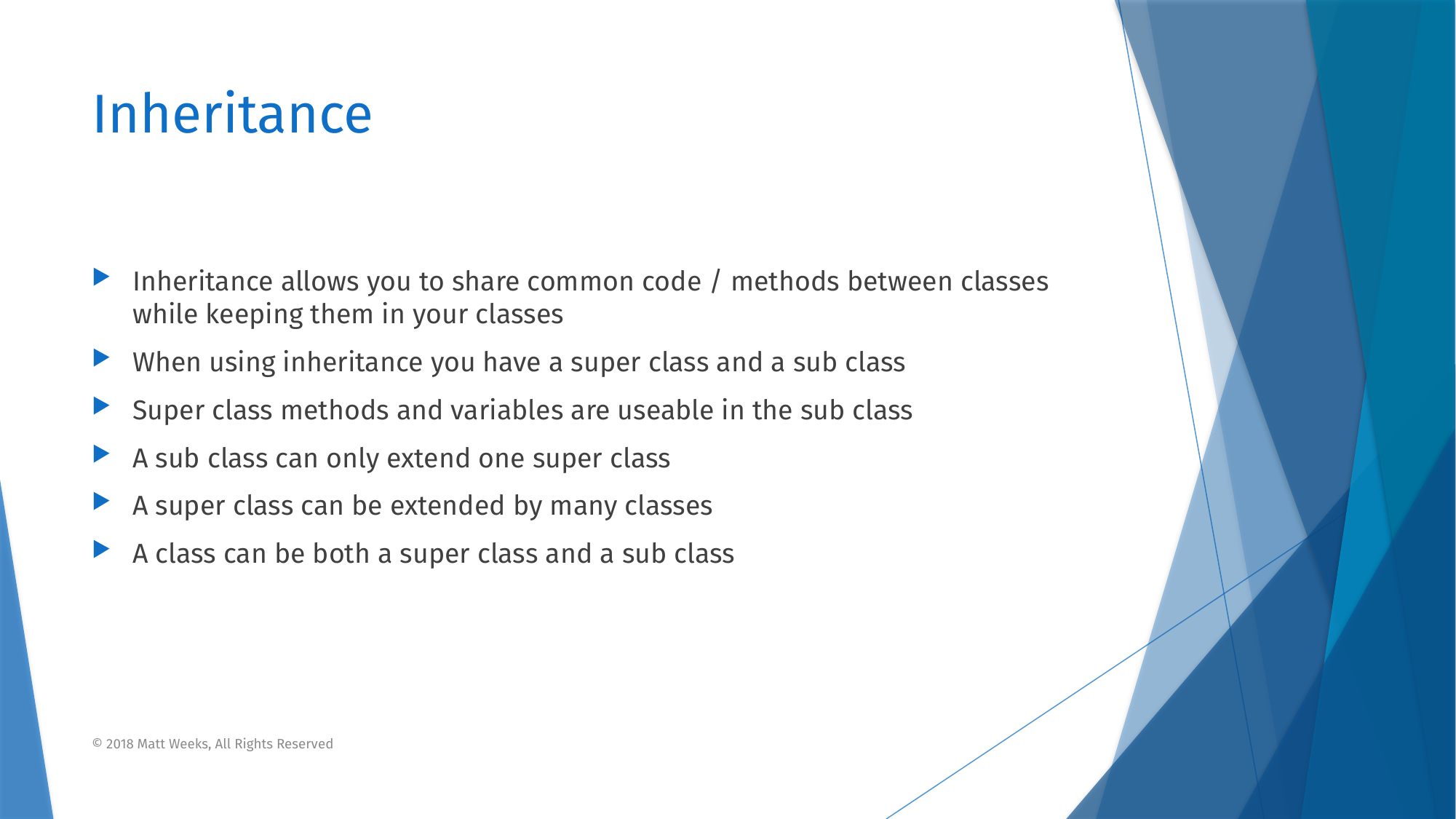

# Inheritance
Inheritance allows you to share common code / methods between classes while keeping them in your classes
When using inheritance you have a super class and a sub class
Super class methods and variables are useable in the sub class
A sub class can only extend one super class
A super class can be extended by many classes
A class can be both a super class and a sub class
© 2018 Matt Weeks, All Rights Reserved